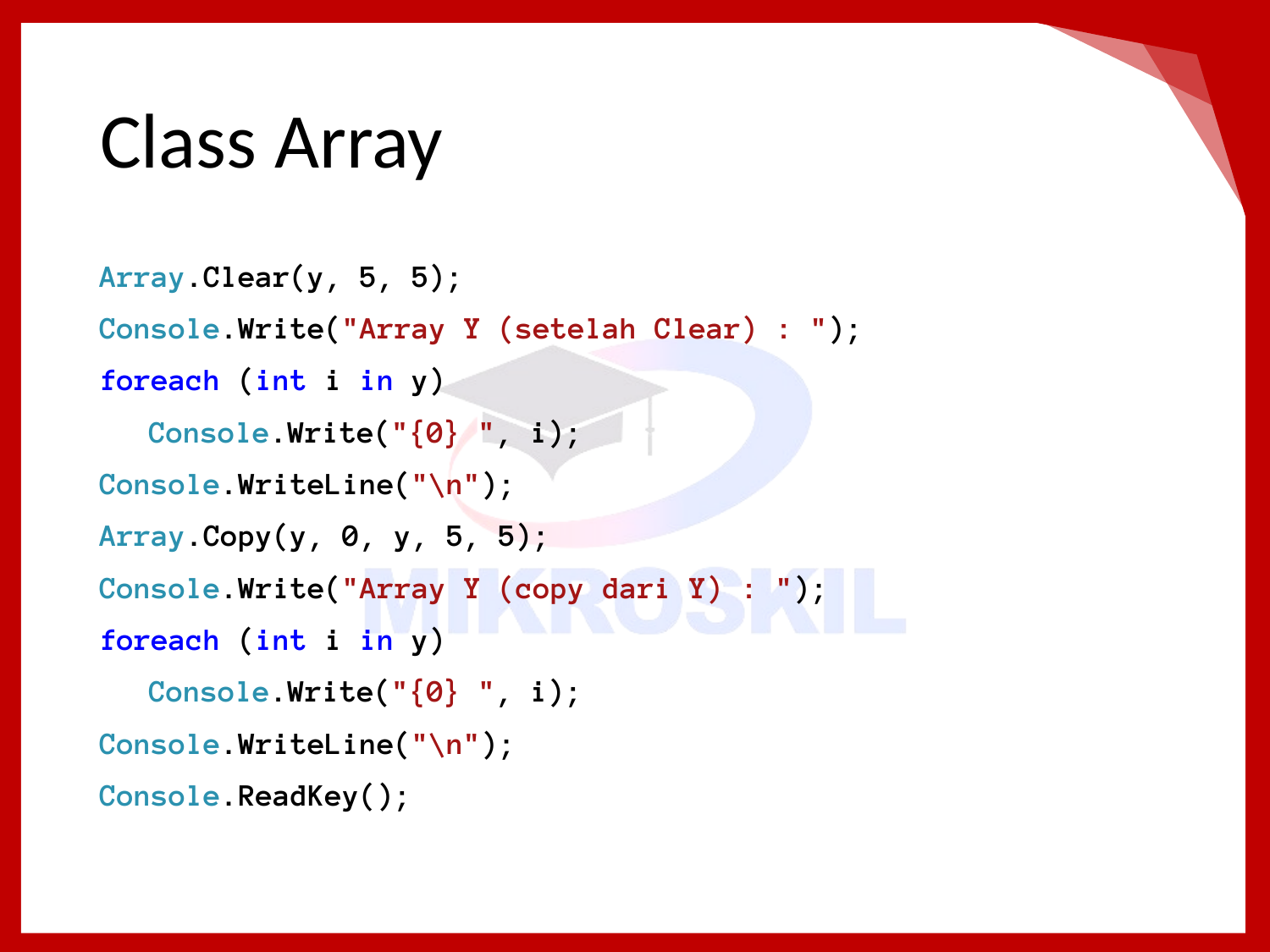

# Class Array
Array.Clear(y, 5, 5);
Console.Write("Array Y (setelah Clear) : ");
foreach (int i in y)
Console.Write("{0} ", i);
Console.WriteLine("\n");
Array.Copy(y, 0, y, 5, 5);
Console.Write("Array Y (copy dari Y) : ");
foreach (int i in y)
Console.Write("{0} ", i);
Console.WriteLine("\n");
Console.ReadKey();